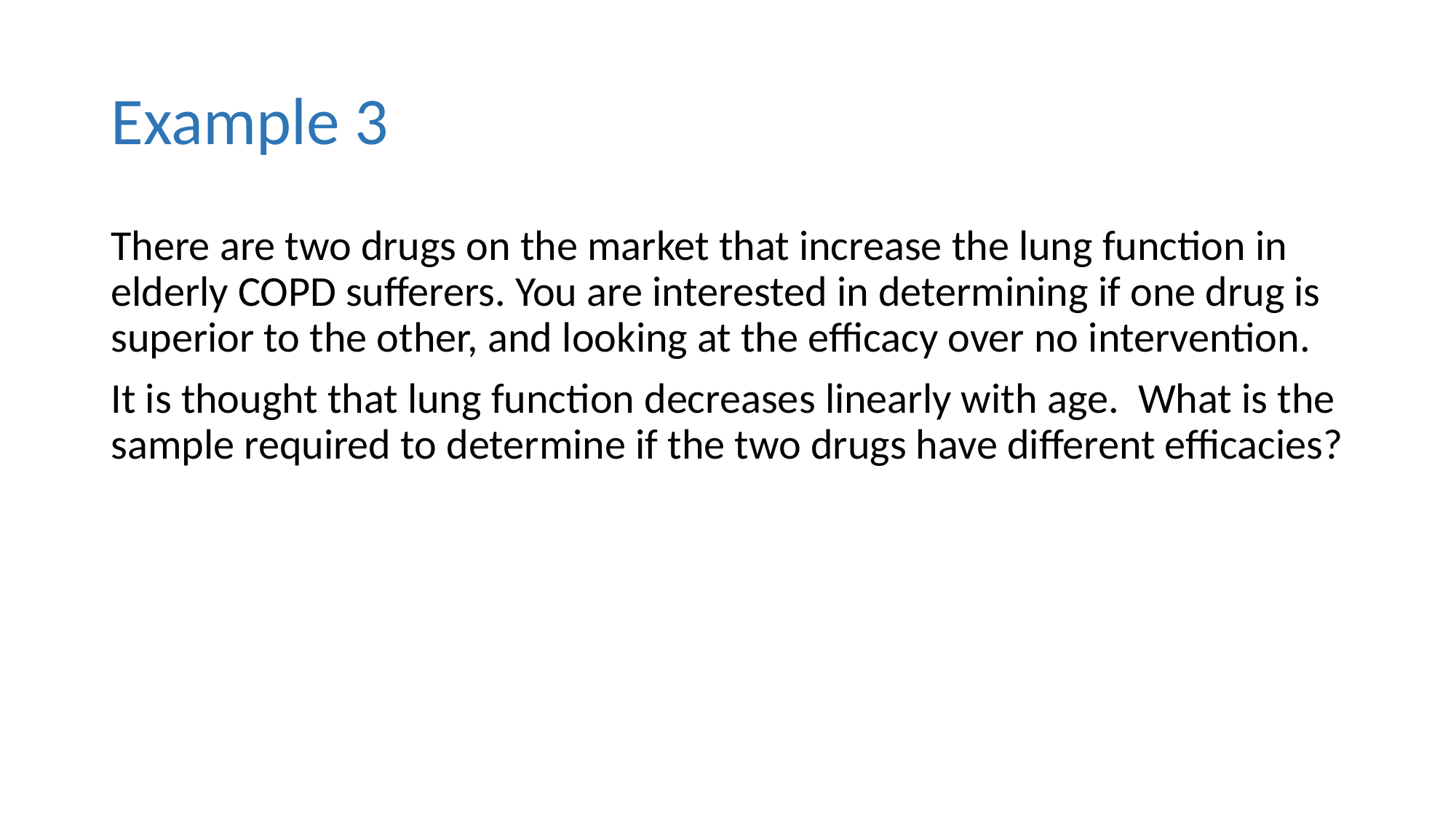

# Example 3
There are two drugs on the market that increase the lung function in elderly COPD sufferers. You are interested in determining if one drug is superior to the other, and looking at the efficacy over no intervention.
It is thought that lung function decreases linearly with age.  What is the sample required to determine if the two drugs have different efficacies?